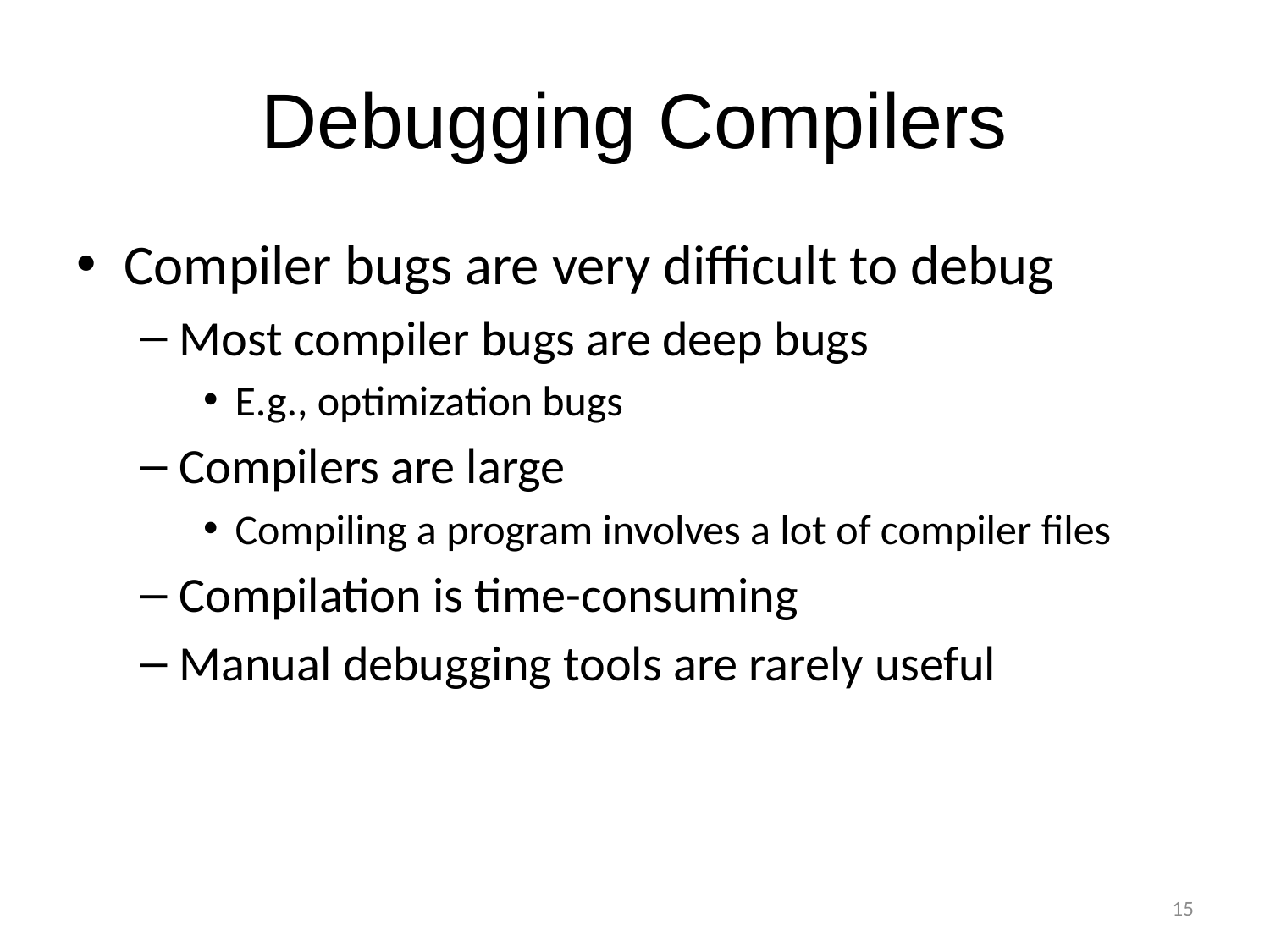

# Debugging Compilers
Compiler bugs are very difficult to debug
Most compiler bugs are deep bugs
E.g., optimization bugs
Compilers are large
Compiling a program involves a lot of compiler files
Compilation is time-consuming
Manual debugging tools are rarely useful
15